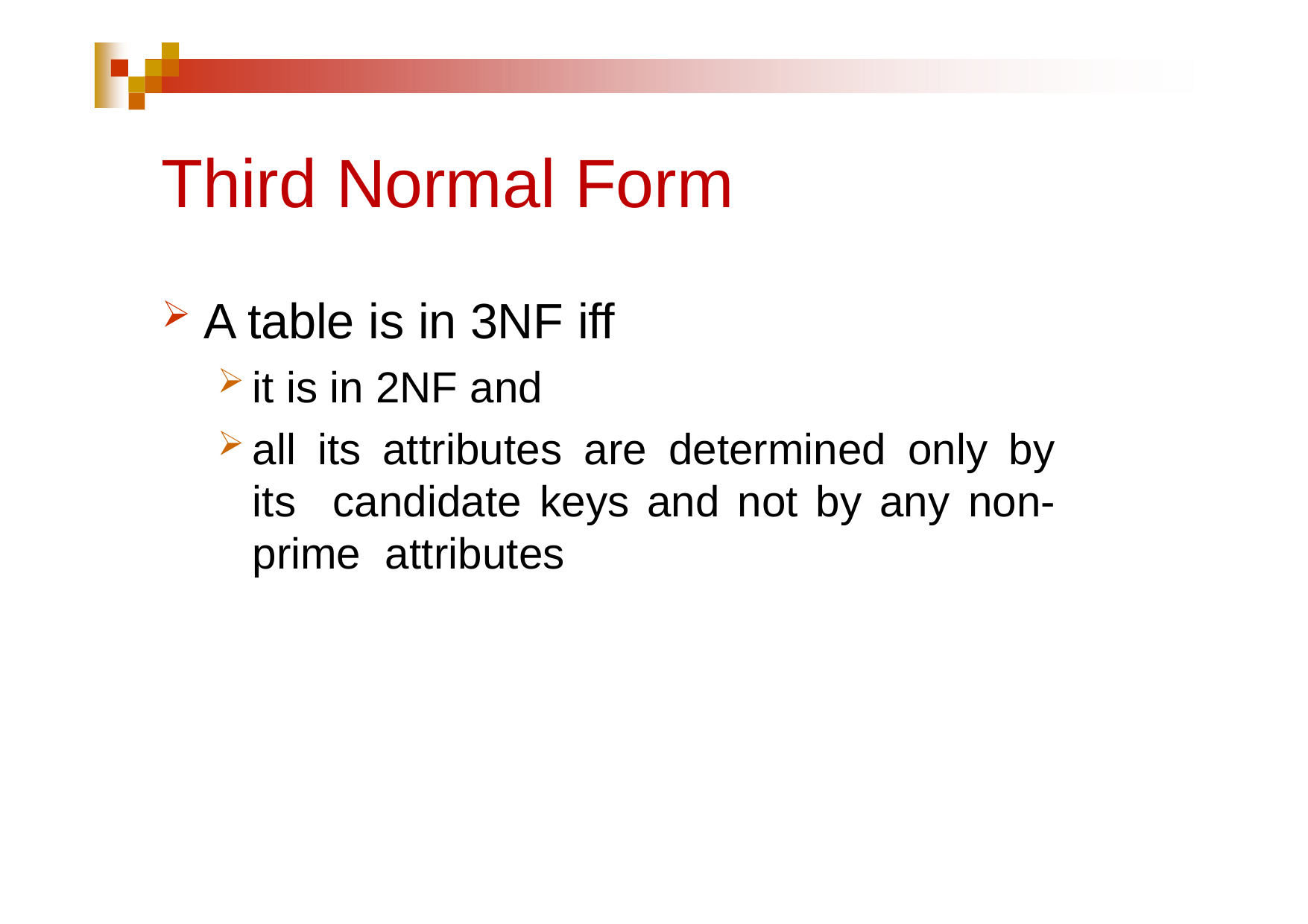

# Third Normal Form
A table is in 3NF iff
it is in 2NF and
all its attributes are determined only by its  candidate keys and not by any non-prime  attributes